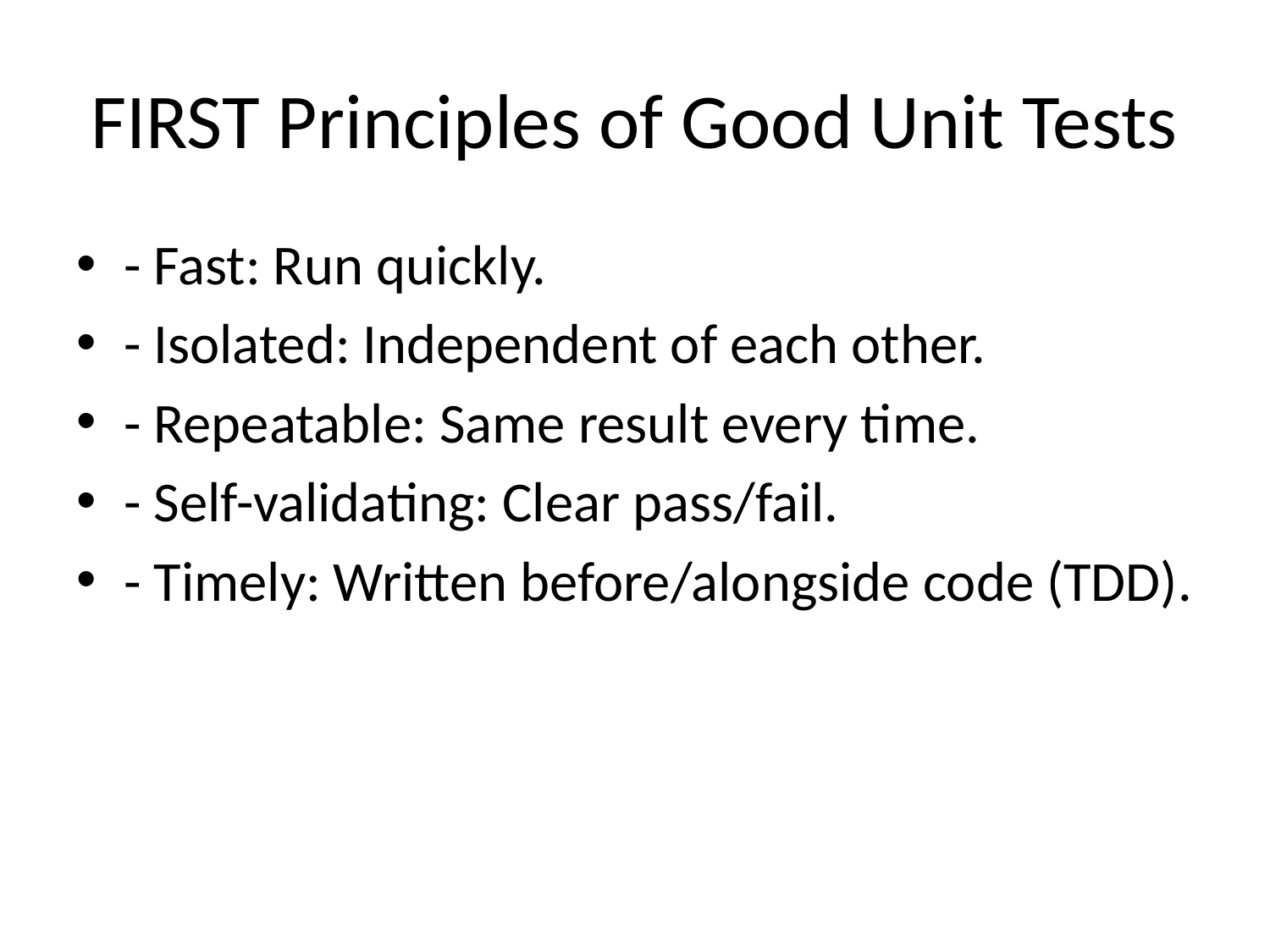

# FIRST Principles of Good Unit Tests
- Fast: Run quickly.
- Isolated: Independent of each other.
- Repeatable: Same result every time.
- Self-validating: Clear pass/fail.
- Timely: Written before/alongside code (TDD).